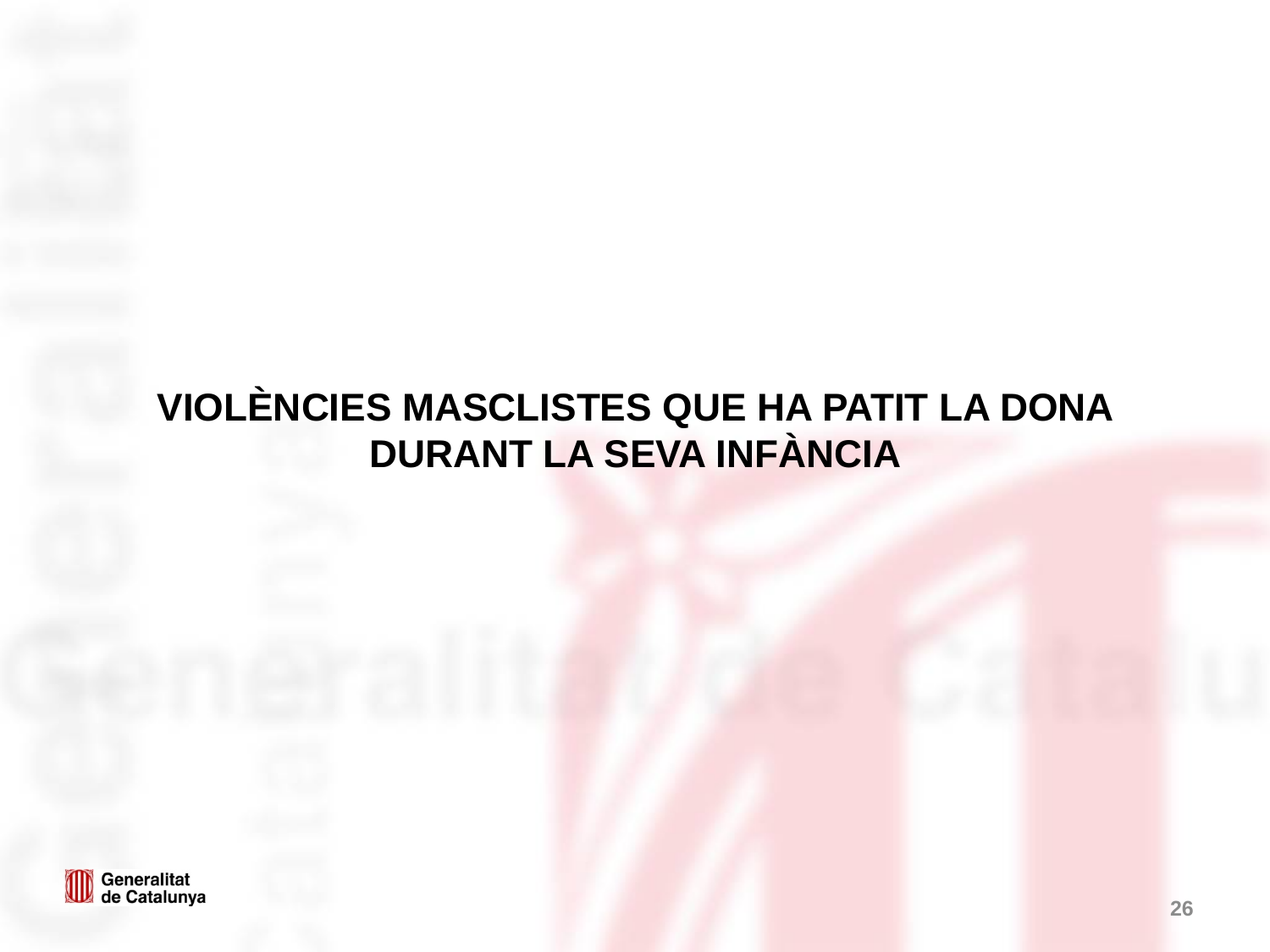

VIOLÈNCIES MASCLISTES QUE HA PATIT LA DONA DURANT LA SEVA INFÀNCIA
26